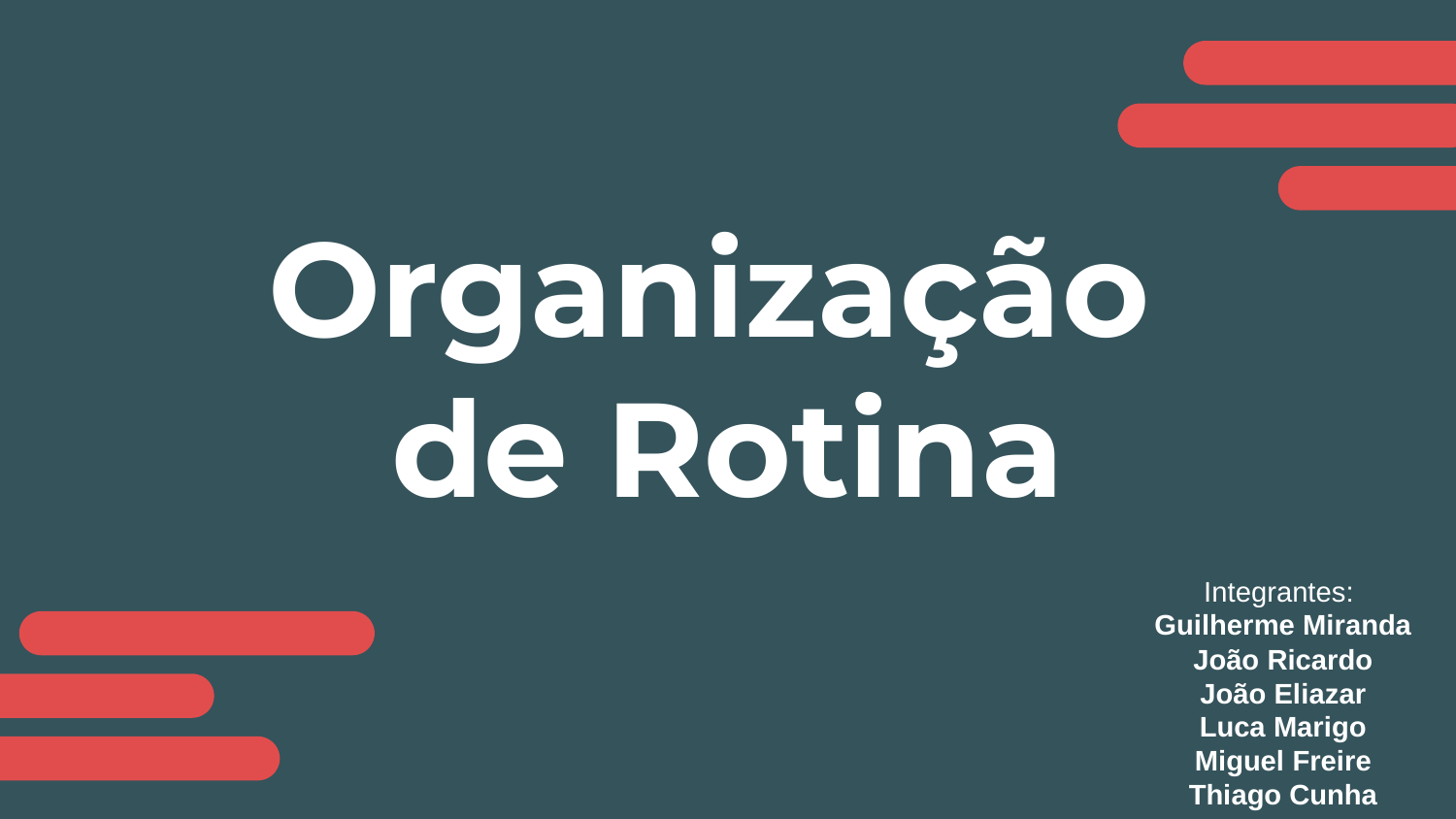

# Organização
de Rotina
Integrantes:
Guilherme Miranda
João Ricardo
João Eliazar
Luca Marigo
Miguel Freire
Thiago Cunha